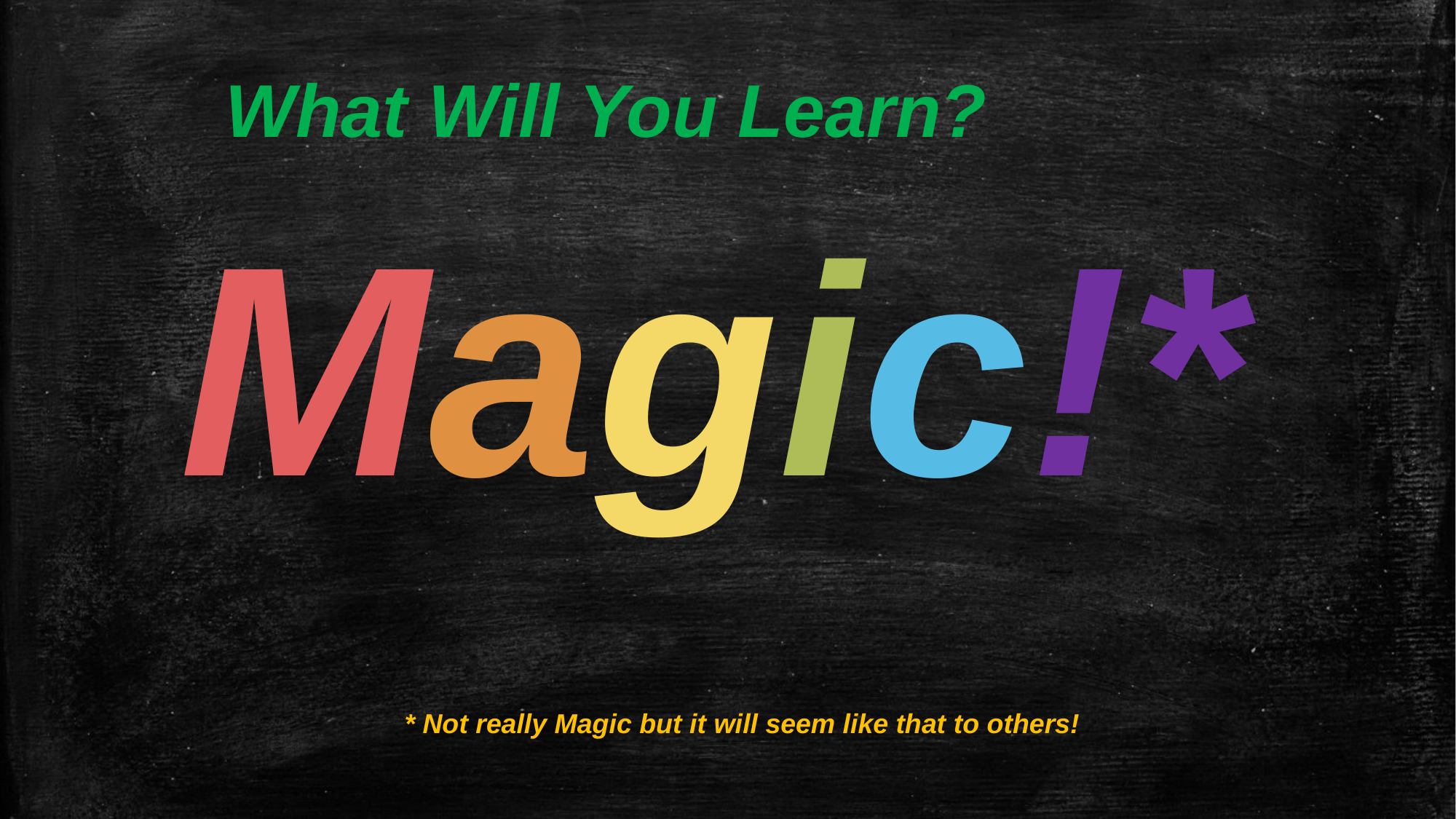

# What Will You Learn?
Magic!*

* Not really Magic but it will seem like that to others!